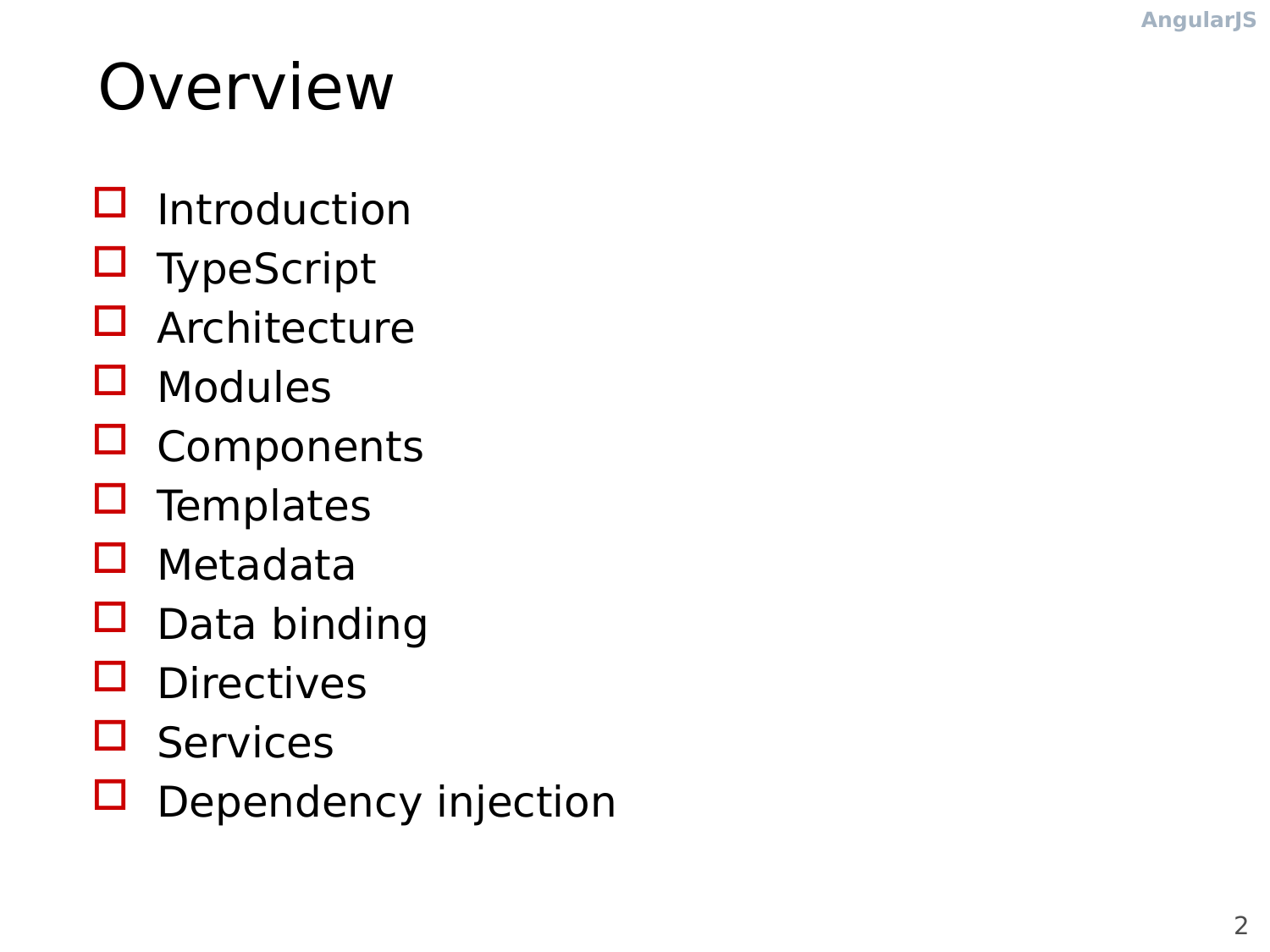

# Overview
Introduction
TypeScript
Architecture
Modules
Components
Templates
Metadata
Data binding
Directives
Services
Dependency injection